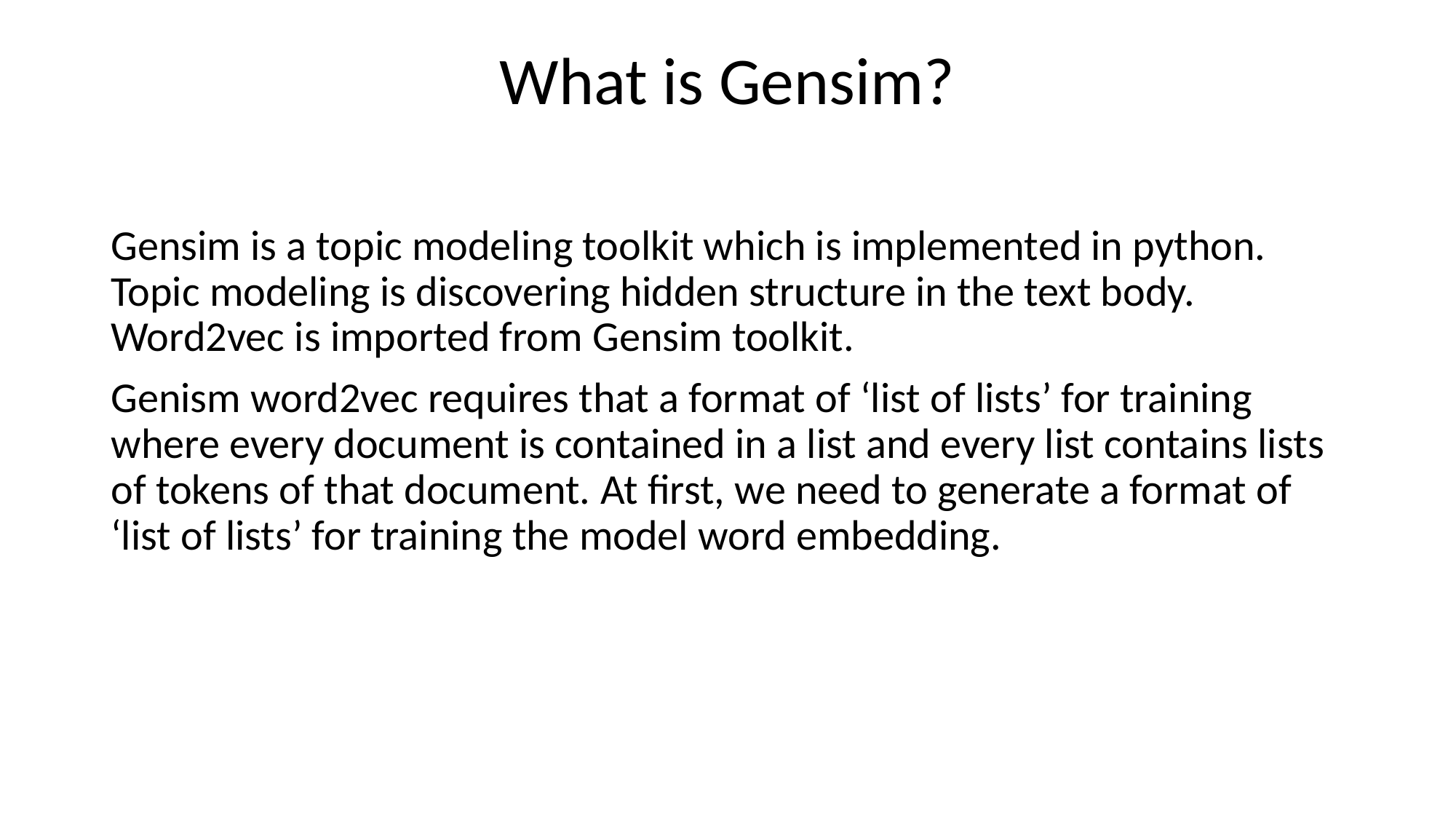

# What is Gensim?
Gensim is a topic modeling toolkit which is implemented in python. Topic modeling is discovering hidden structure in the text body. Word2vec is imported from Gensim toolkit.
Genism word2vec requires that a format of ‘list of lists’ for training where every document is contained in a list and every list contains lists of tokens of that document. At first, we need to generate a format of ‘list of lists’ for training the model word embedding.